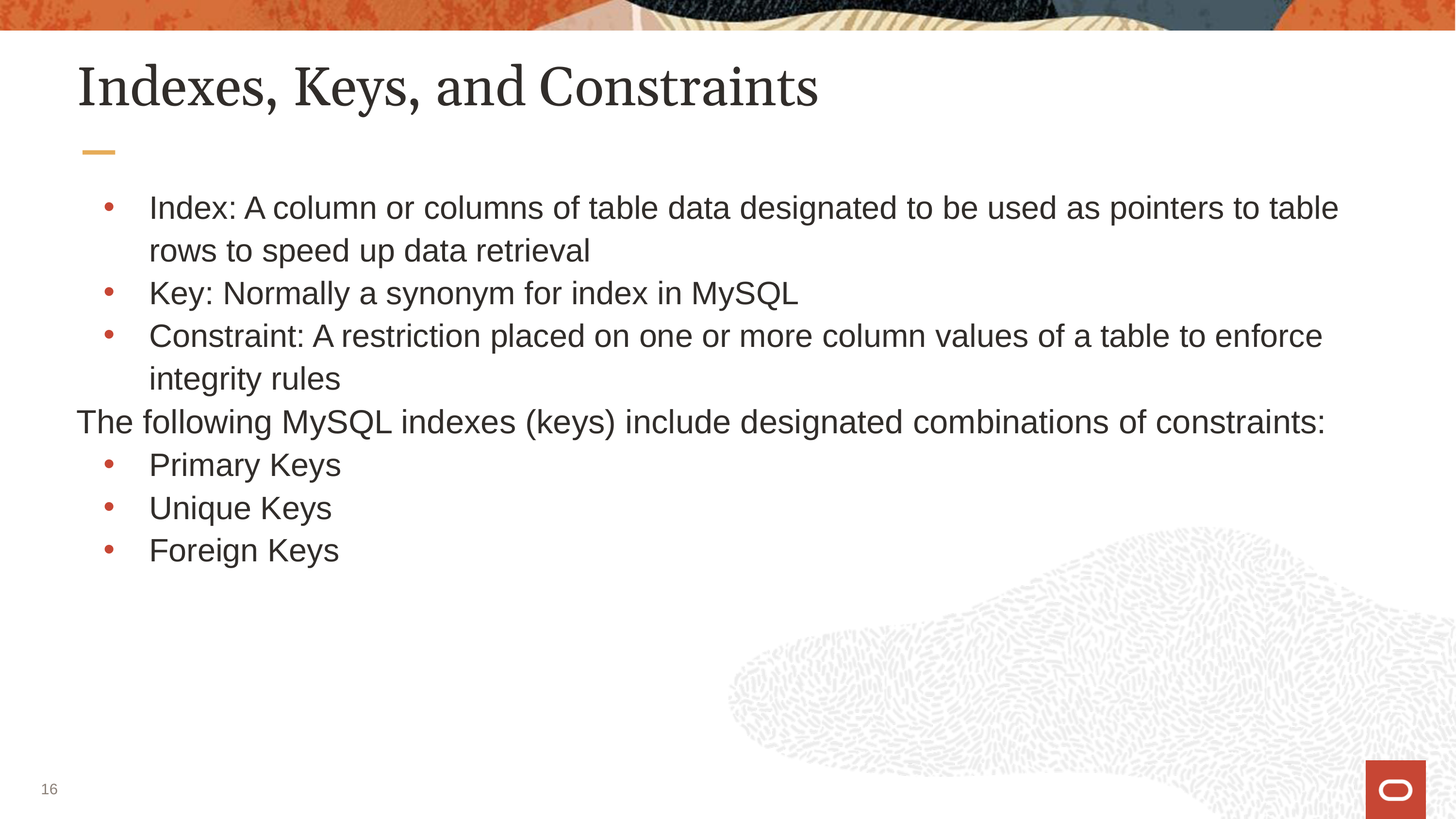

# Indexes, Keys, and Constraints
Index: A column or columns of table data designated to be used as pointers to table rows to speed up data retrieval
Key: Normally a synonym for index in MySQL
Constraint: A restriction placed on one or more column values of a table to enforce integrity rules
The following MySQL indexes (keys) include designated combinations of constraints:
Primary Keys
Unique Keys
Foreign Keys